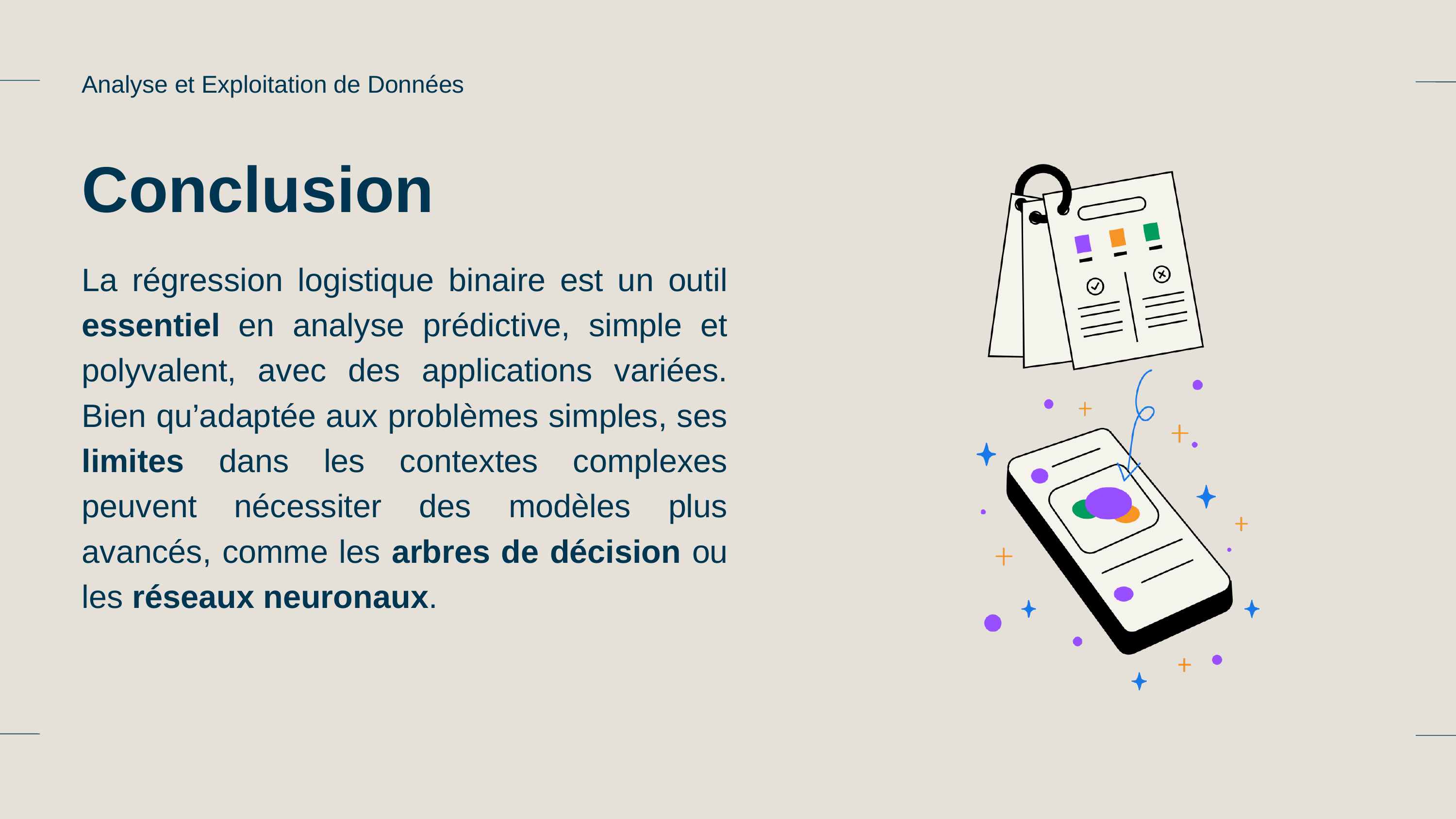

Analyse et Exploitation de Données

Conclusion

La régression logistique binaire est un outil essentiel en analyse prédictive, simple et polyvalent, avec des applications variées. Bien qu’adaptée aux problèmes simples, ses limites dans les contextes complexes peuvent nécessiter des modèles plus avancés, comme les arbres de décision ou les réseaux neuronaux.